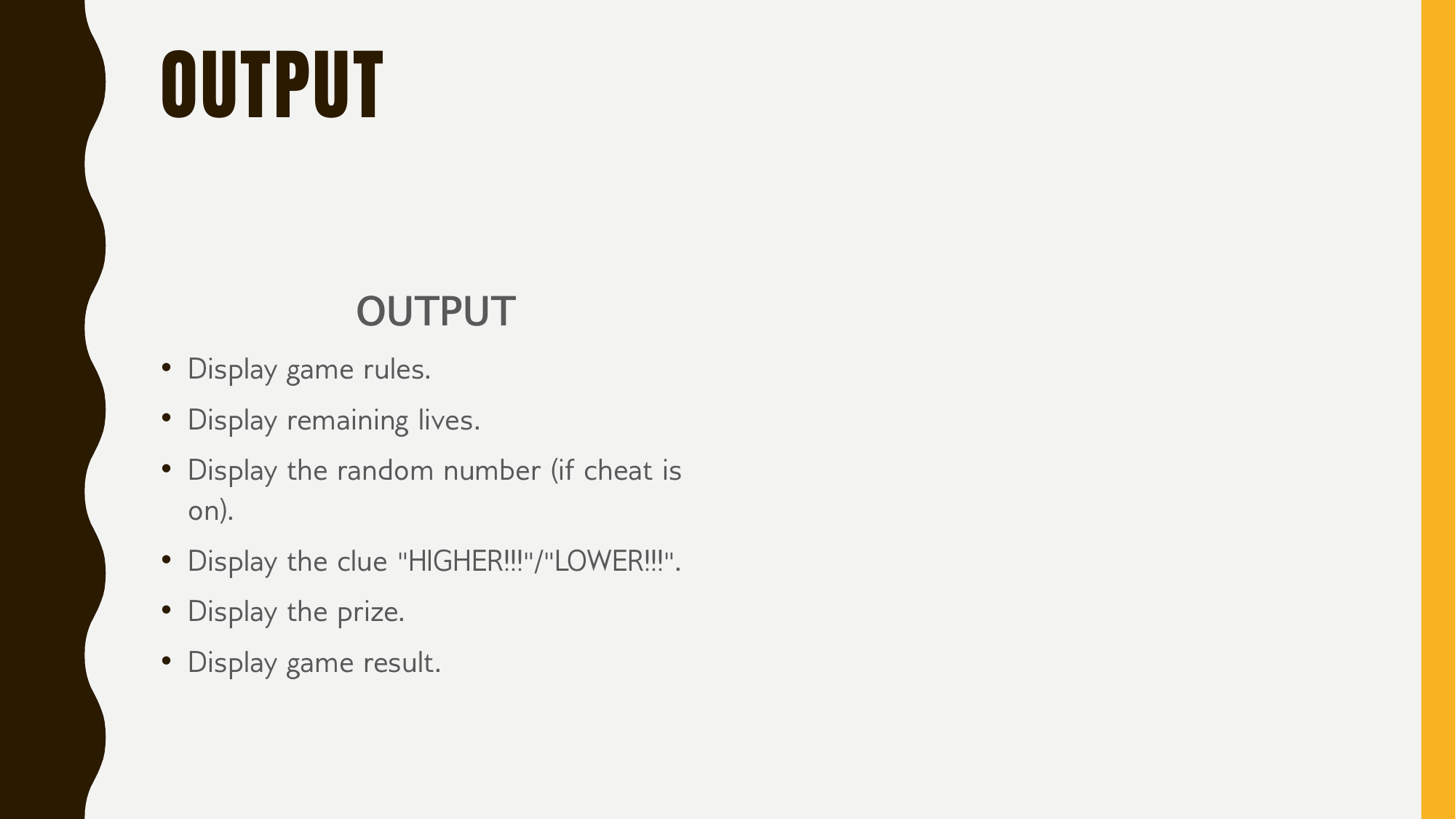

# OUTPUT
OUTPUT
Display game rules.
Display remaining lives.
Display the random number (if cheat is on).
Display the clue "HIGHER!!!"/"LOWER!!!".
Display the prize.
Display game result.